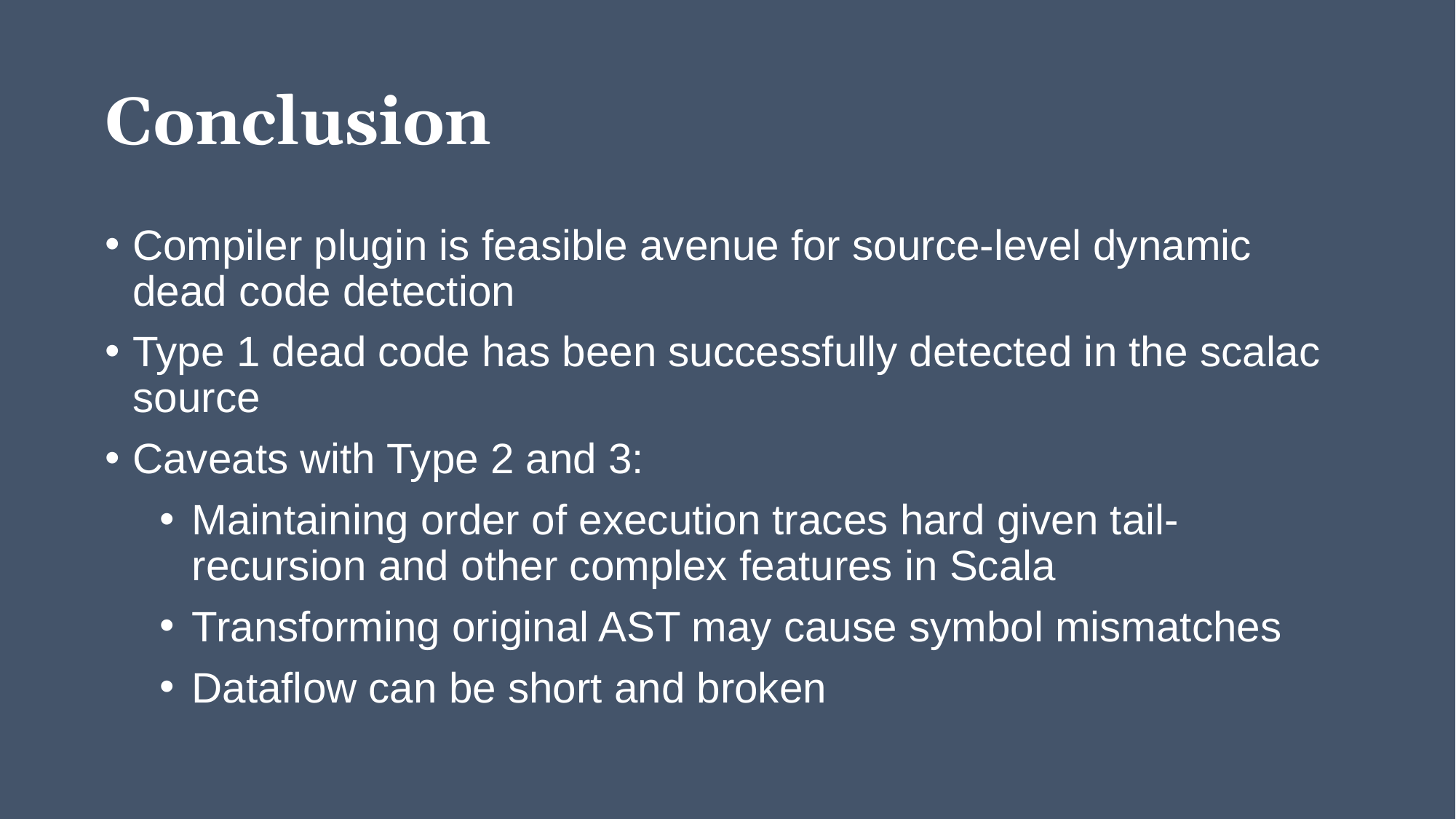

# Conclusion
Compiler plugin is feasible avenue for source-level dynamic dead code detection
Type 1 dead code has been successfully detected in the scalac source
Caveats with Type 2 and 3:
Maintaining order of execution traces hard given tail-recursion and other complex features in Scala
Transforming original AST may cause symbol mismatches
Dataflow can be short and broken